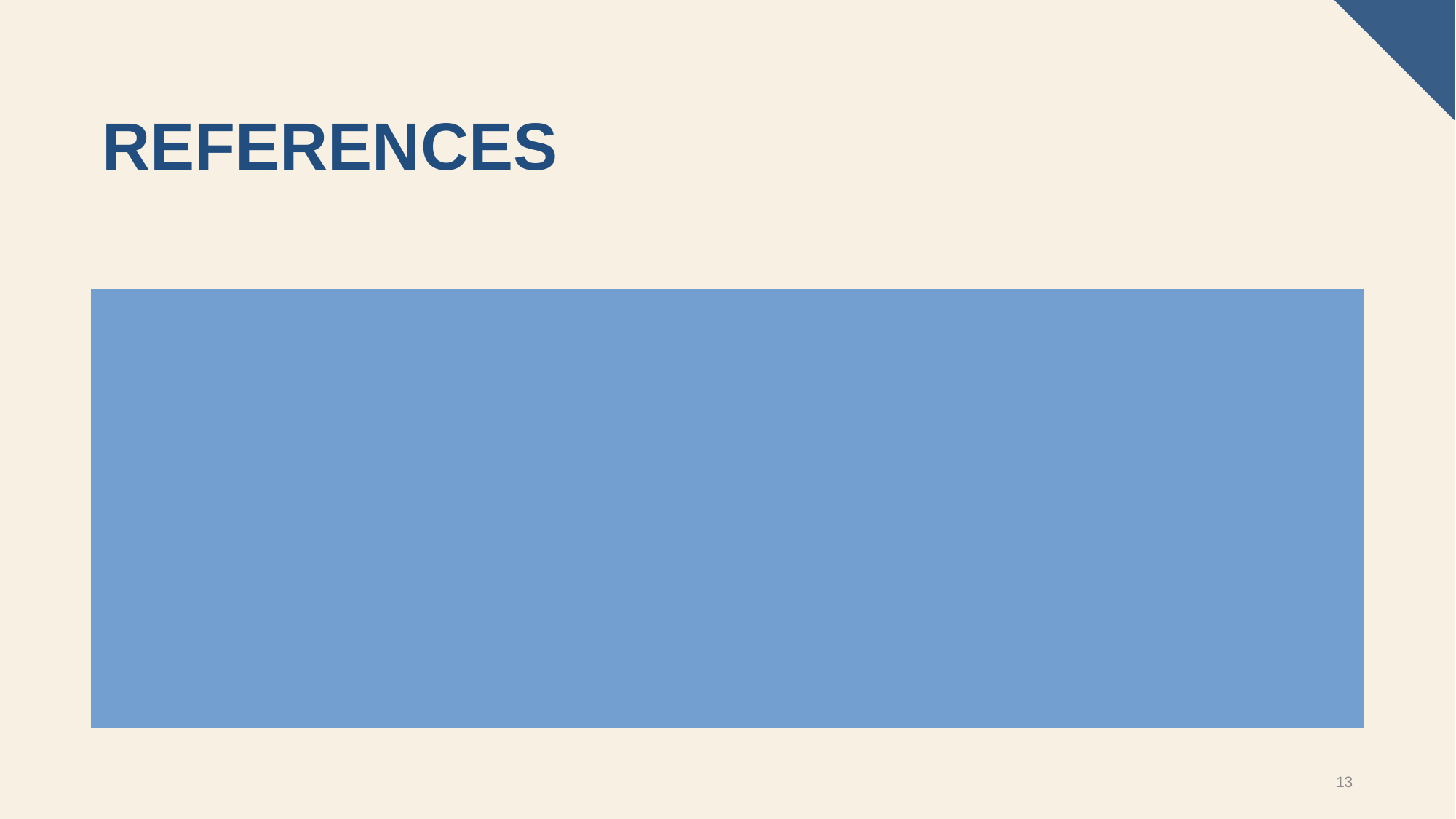

# References
Enzoic. (February 27, 2025). A Comprehensive Look at OSINT. Security Boulevard. https://securityboulevard.com/2025/02/a-comprehensive-look-at-osint/
Google Dorking: How a Simple Google Search Can Expose Your Sensitive Data. (June 5, 2024). Netizen Blog and News. https://blog.netizen.net/2023/08/22/google-dorking-how-a-simple-google-search-can-expose-your-sensitive-data/

13